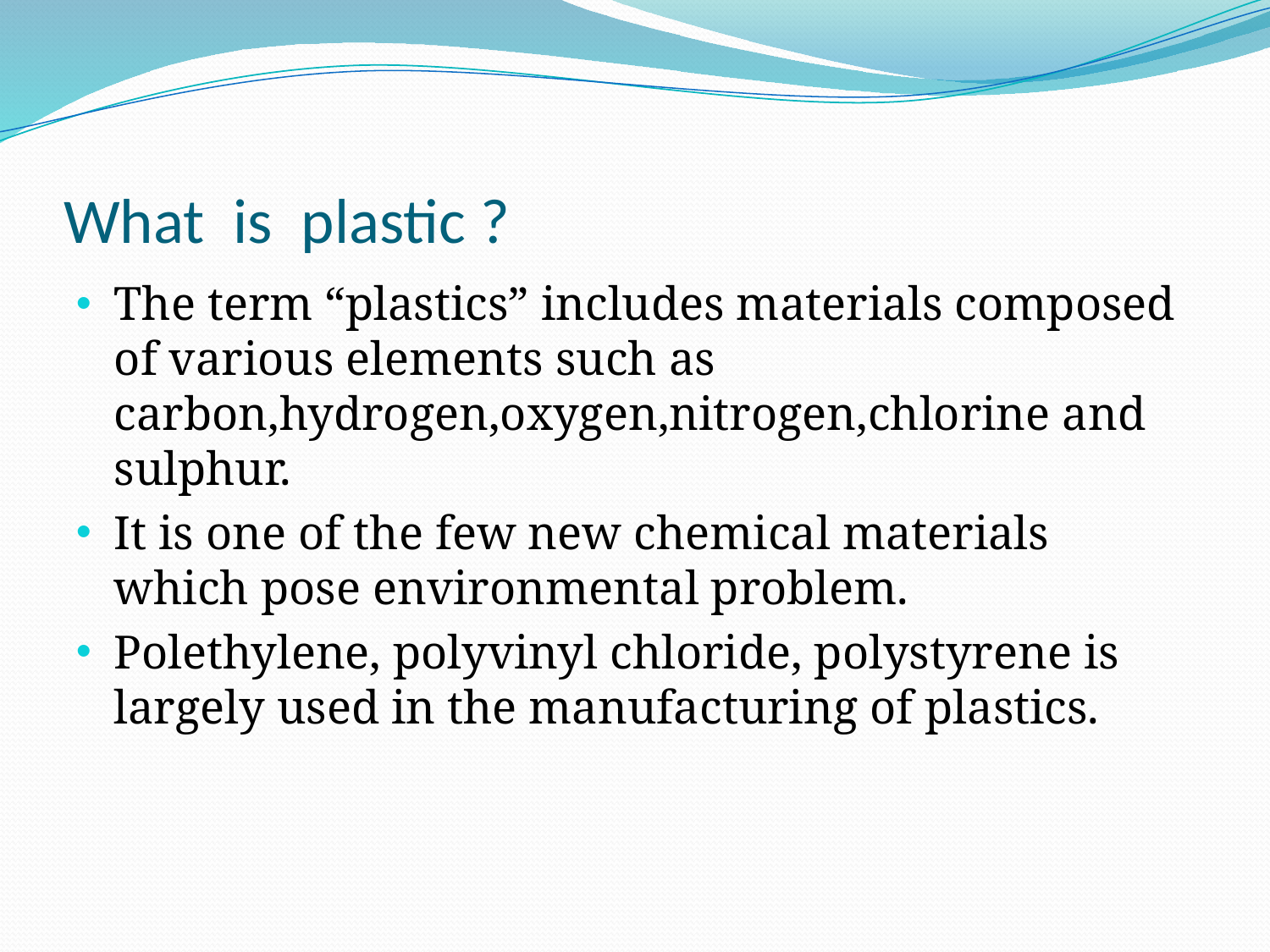

# What  is  plastic ?
The term “plastics” includes materials composed of various elements such as carbon,hydrogen,oxygen,nitrogen,chlorine and sulphur.
It is one of the few new chemical materials which pose environmental problem.
Polethylene, polyvinyl chloride, polystyrene is largely used in the manufacturing of plastics.